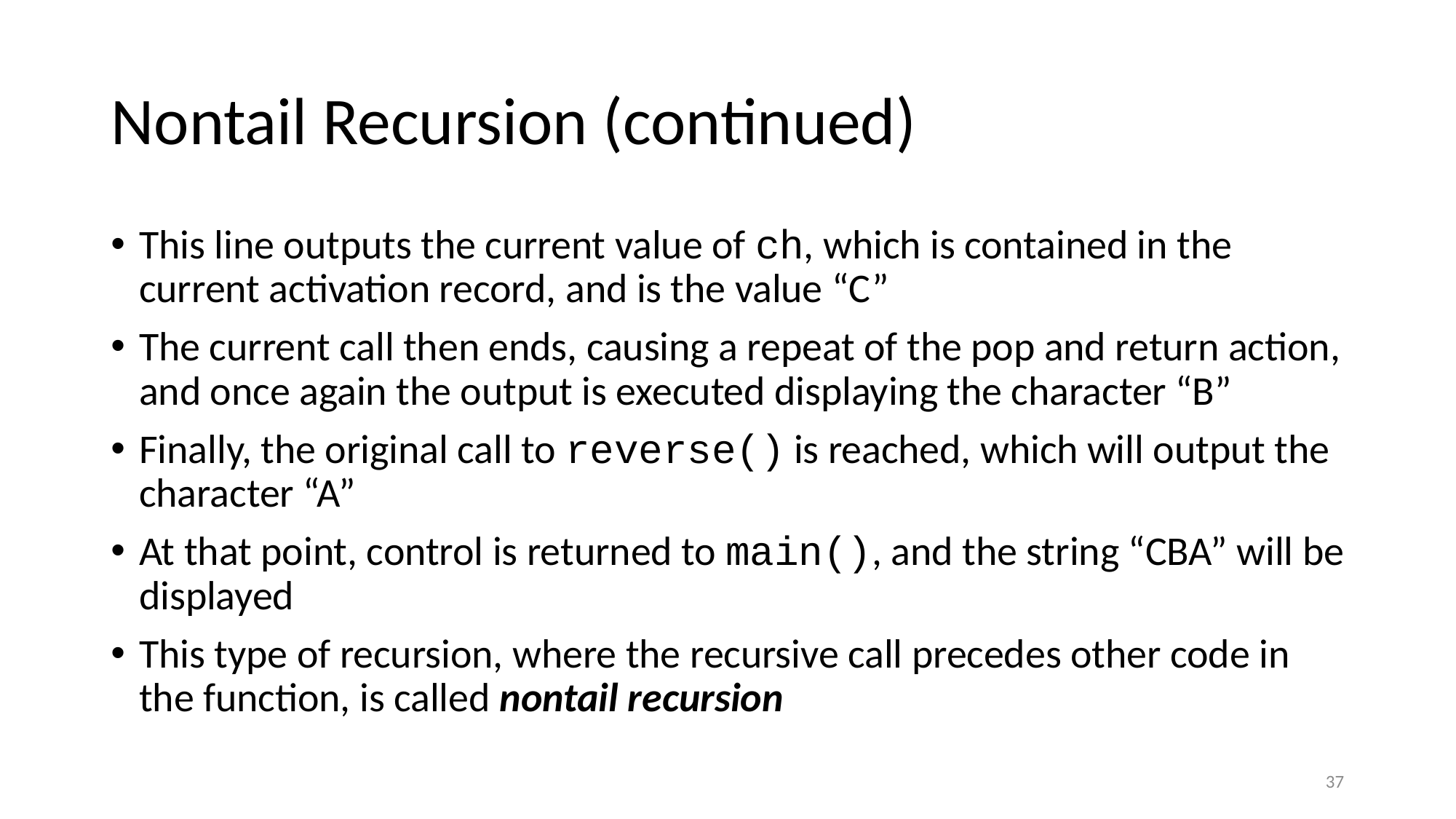

# Nontail Recursion (continued)
This line outputs the current value of ch, which is contained in the current activation record, and is the value “C”
The current call then ends, causing a repeat of the pop and return action, and once again the output is executed displaying the character “B”
Finally, the original call to reverse() is reached, which will output the character “A”
At that point, control is returned to main(), and the string “CBA” will be displayed
This type of recursion, where the recursive call precedes other code in the function, is called nontail recursion
37